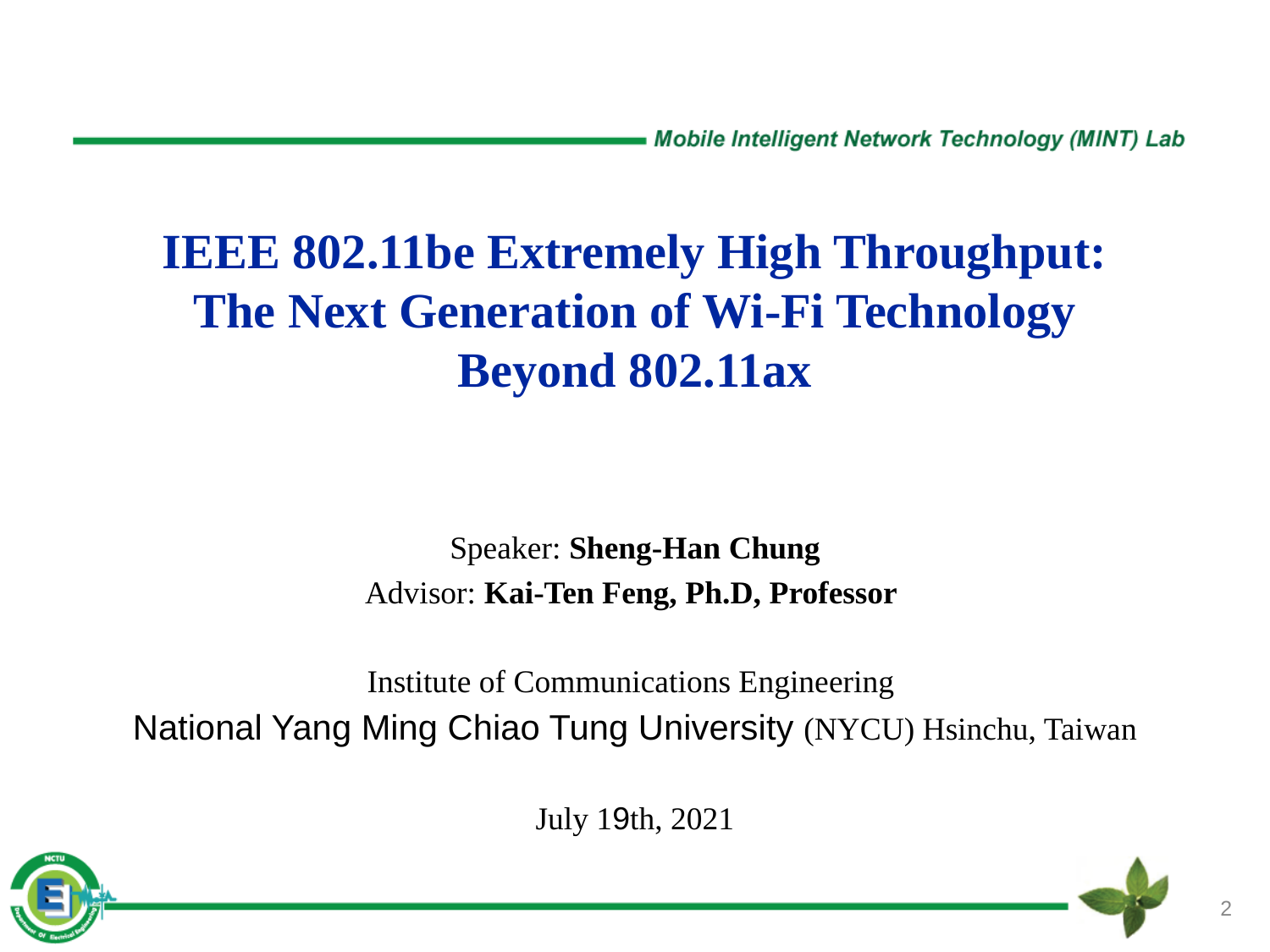

# IEEE 802.11be Extremely High Throughput: The Next Generation of Wi-Fi Technology Beyond 802.11ax

Speaker: Sheng-Han Chung
Advisor: Kai-Ten Feng, Ph.D, Professor

Institute of Communications Engineering
National Yang Ming Chiao Tung University (NYCU) Hsinchu, Taiwan

July 19th, 2021
2